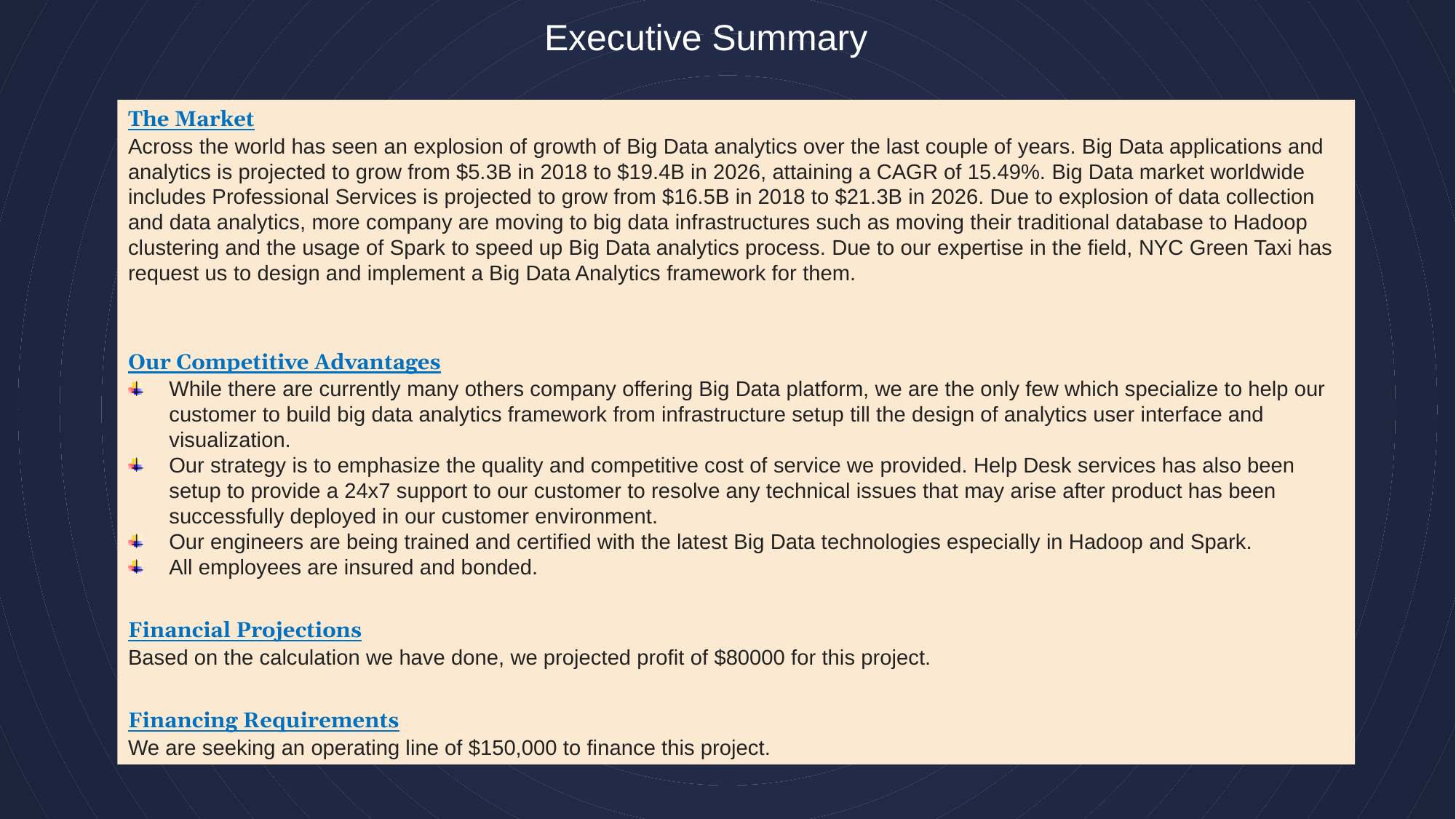

Executive Summary
The Market
Across the world has seen an explosion of growth of Big Data analytics over the last couple of years. Big Data applications and analytics is projected to grow from $5.3B in 2018 to $19.4B in 2026, attaining a CAGR of 15.49%. Big Data market worldwide includes Professional Services is projected to grow from $16.5B in 2018 to $21.3B in 2026. Due to explosion of data collection and data analytics, more company are moving to big data infrastructures such as moving their traditional database to Hadoop clustering and the usage of Spark to speed up Big Data analytics process. Due to our expertise in the field, NYC Green Taxi has request us to design and implement a Big Data Analytics framework for them.

Our Competitive Advantages
While there are currently many others company offering Big Data platform, we are the only few which specialize to help our customer to build big data analytics framework from infrastructure setup till the design of analytics user interface and visualization.
Our strategy is to emphasize the quality and competitive cost of service we provided. Help Desk services has also been setup to provide a 24x7 support to our customer to resolve any technical issues that may arise after product has been successfully deployed in our customer environment.
Our engineers are being trained and certified with the latest Big Data technologies especially in Hadoop and Spark.
All employees are insured and bonded.

Financial Projections
Based on the calculation we have done, we projected profit of $80000 for this project.

Financing Requirements
We are seeking an operating line of $150,000 to finance this project.